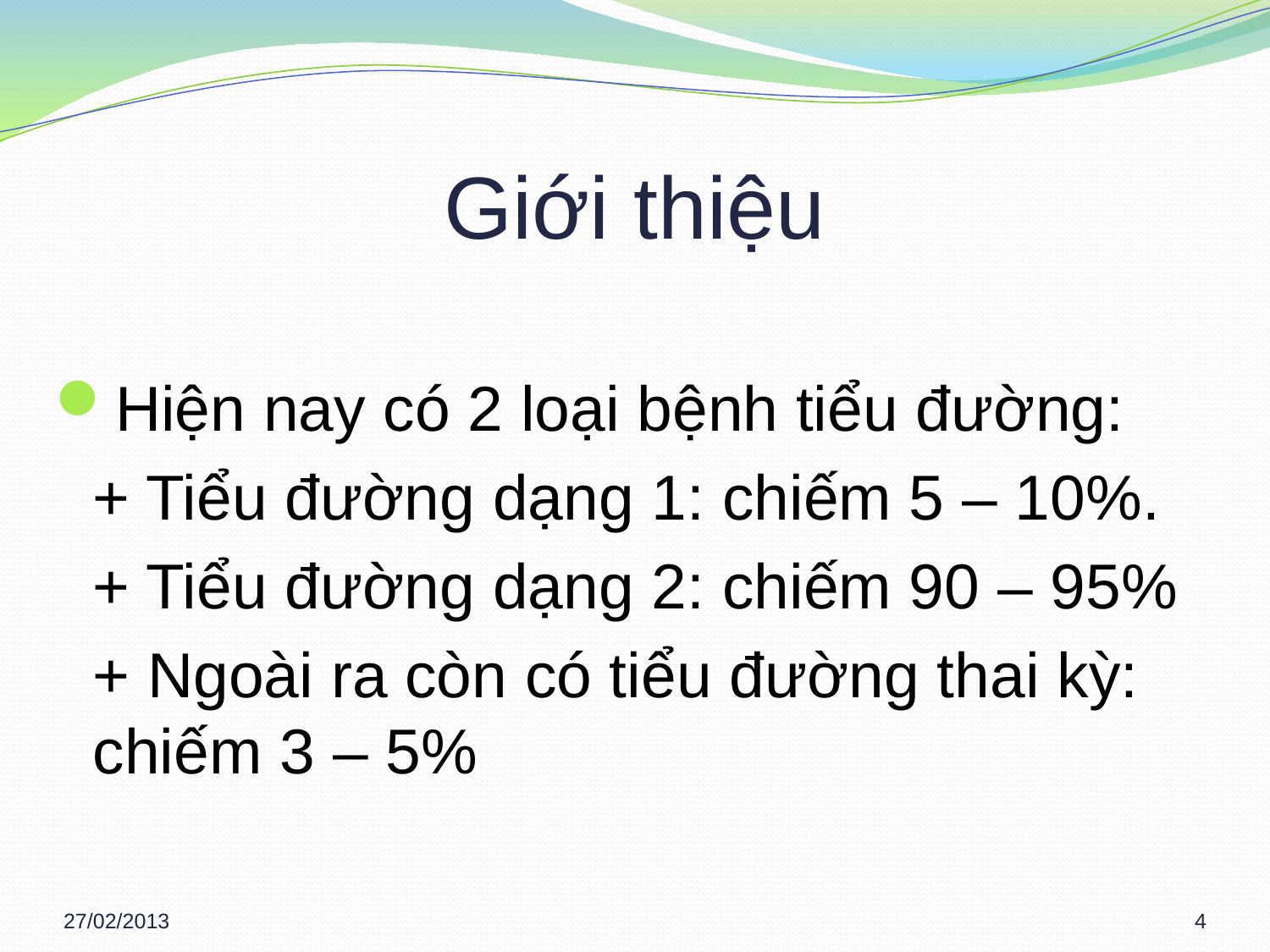

# Giới thiệu
Hiện nay có 2 loại bệnh tiểu đường:
	+ Tiểu đường dạng 1: chiếm 5 – 10%.
	+ Tiểu đường dạng 2: chiếm 90 – 95%
	+ Ngoài ra còn có tiểu đường thai kỳ: chiếm 3 – 5%
27/02/2013
4